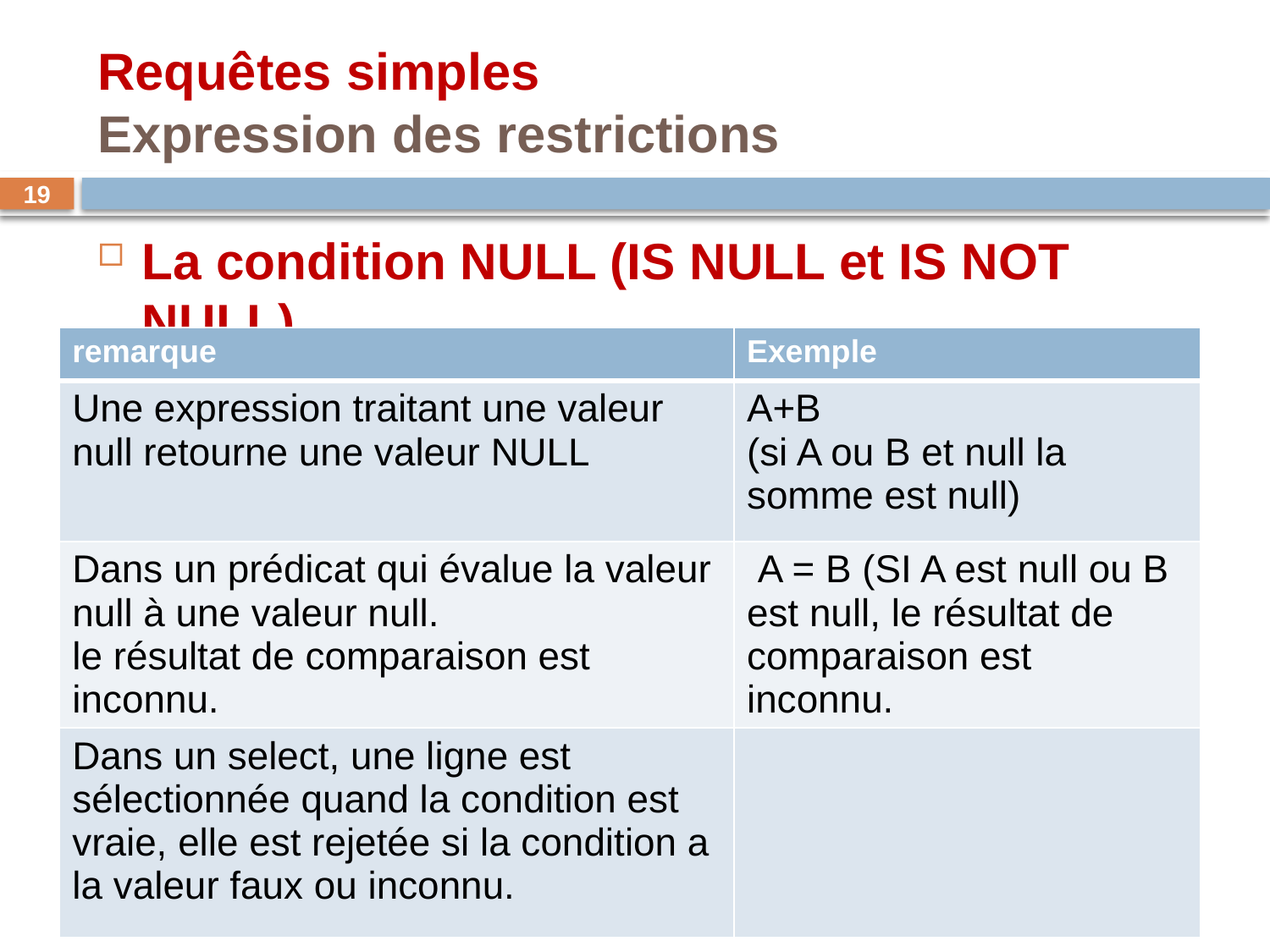

# Requêtes simples Expression des restrictions
19
La condition NULL (IS NULL et IS NOT NULL)

| remarque | Exemple |
| --- | --- |
| Une expression traitant une valeur null retourne une valeur NULL | A+B (si A ou B et null la somme est null) |
| Dans un prédicat qui évalue la valeur null à une valeur null. le résultat de comparaison est inconnu. | A = B (SI A est null ou B est null, le résultat de comparaison est inconnu. |
| Dans un select, une ligne est sélectionnée quand la condition est vraie, elle est rejetée si la condition a la valeur faux ou inconnu. |  |
ABDD – CHAPITRE III : Le langage SQL